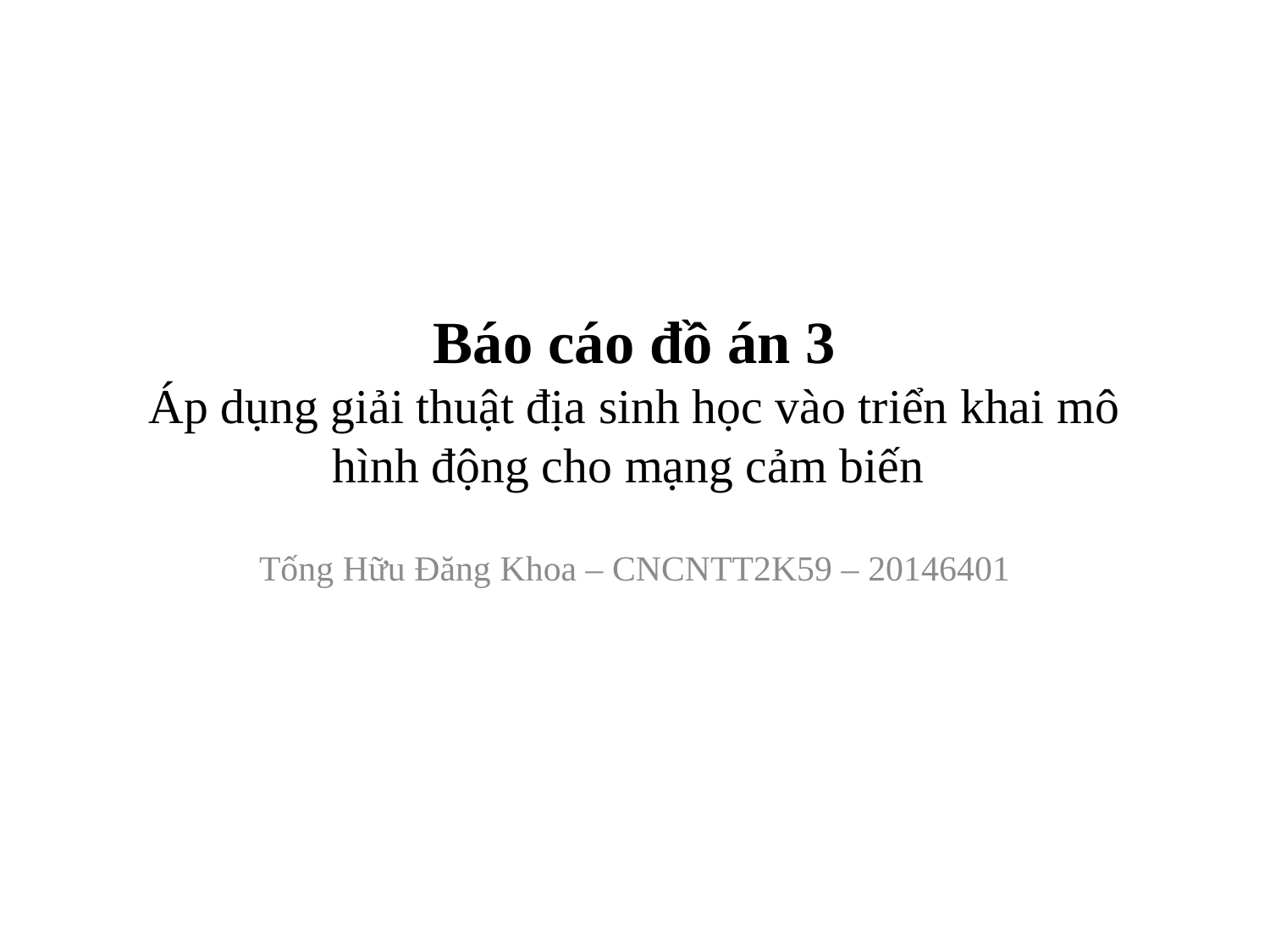

# Báo cáo đồ án 3 Áp dụng giải thuật địa sinh học vào triển khai mô hình động cho mạng cảm biến
Tống Hữu Đăng Khoa – CNCNTT2K59 – 20146401